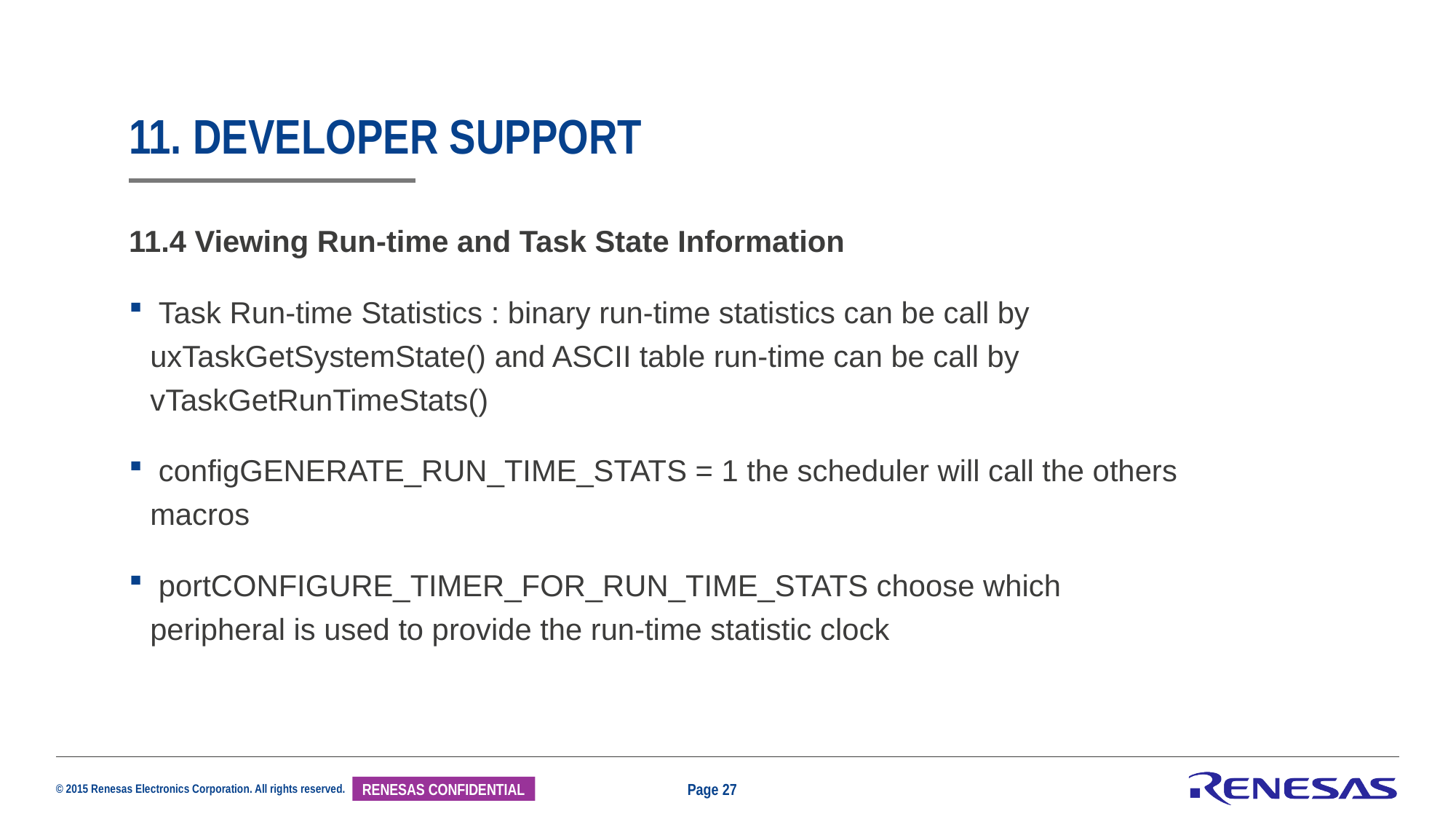

# 11. Developer Support
11.4 Viewing Run-time and Task State Information
 Task Run-time Statistics : binary run-time statistics can be call by uxTaskGetSystemState() and ASCII table run-time can be call by vTaskGetRunTimeStats()
 configGENERATE_RUN_TIME_STATS = 1 the scheduler will call the others macros
 portCONFIGURE_TIMER_FOR_RUN_TIME_STATS choose which peripheral is used to provide the run-time statistic clock
Page 27